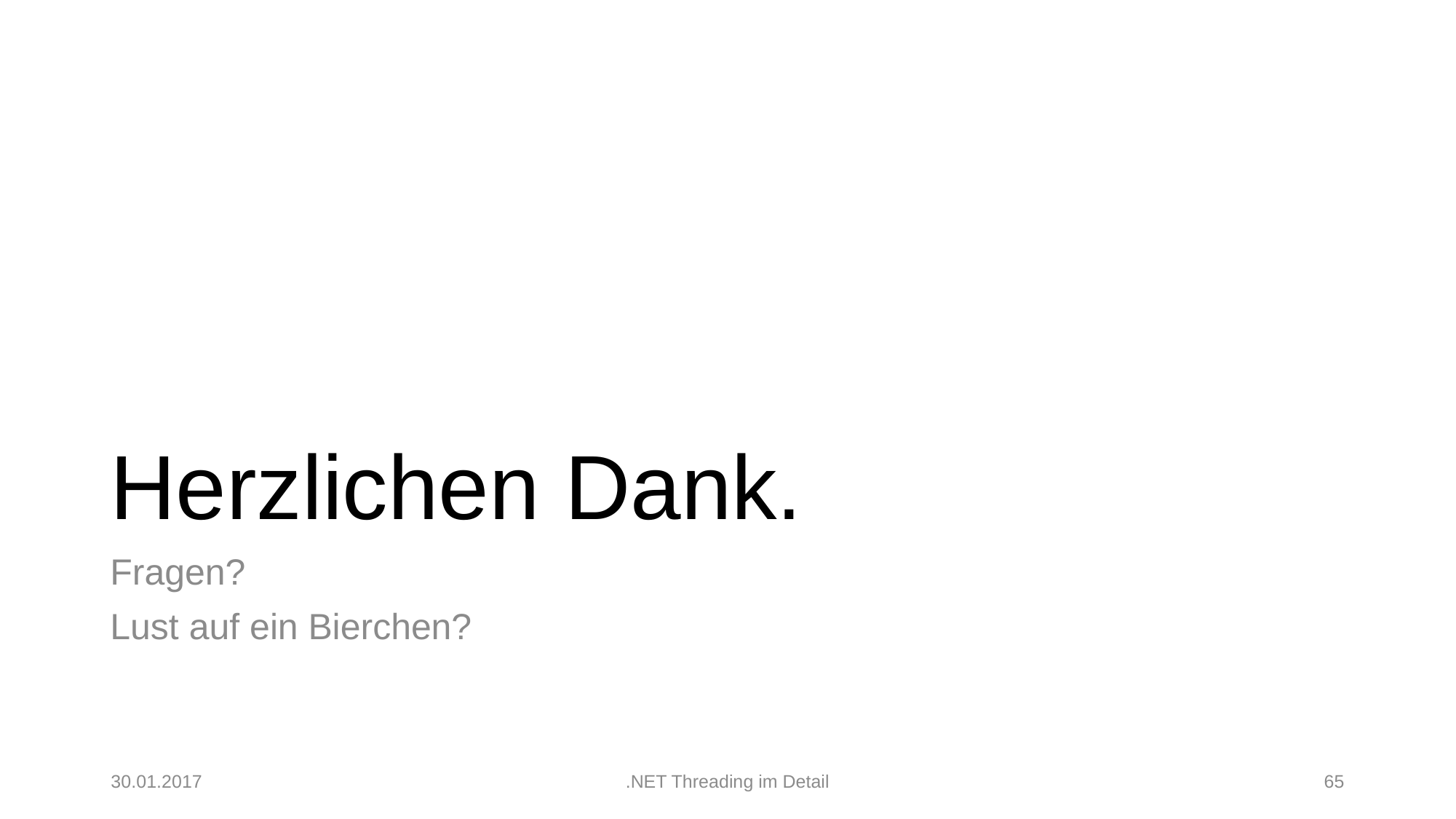

# Herzlichen Dank.
Fragen?
Lust auf ein Bierchen?
30.01.2017
.NET Threading im Detail
65